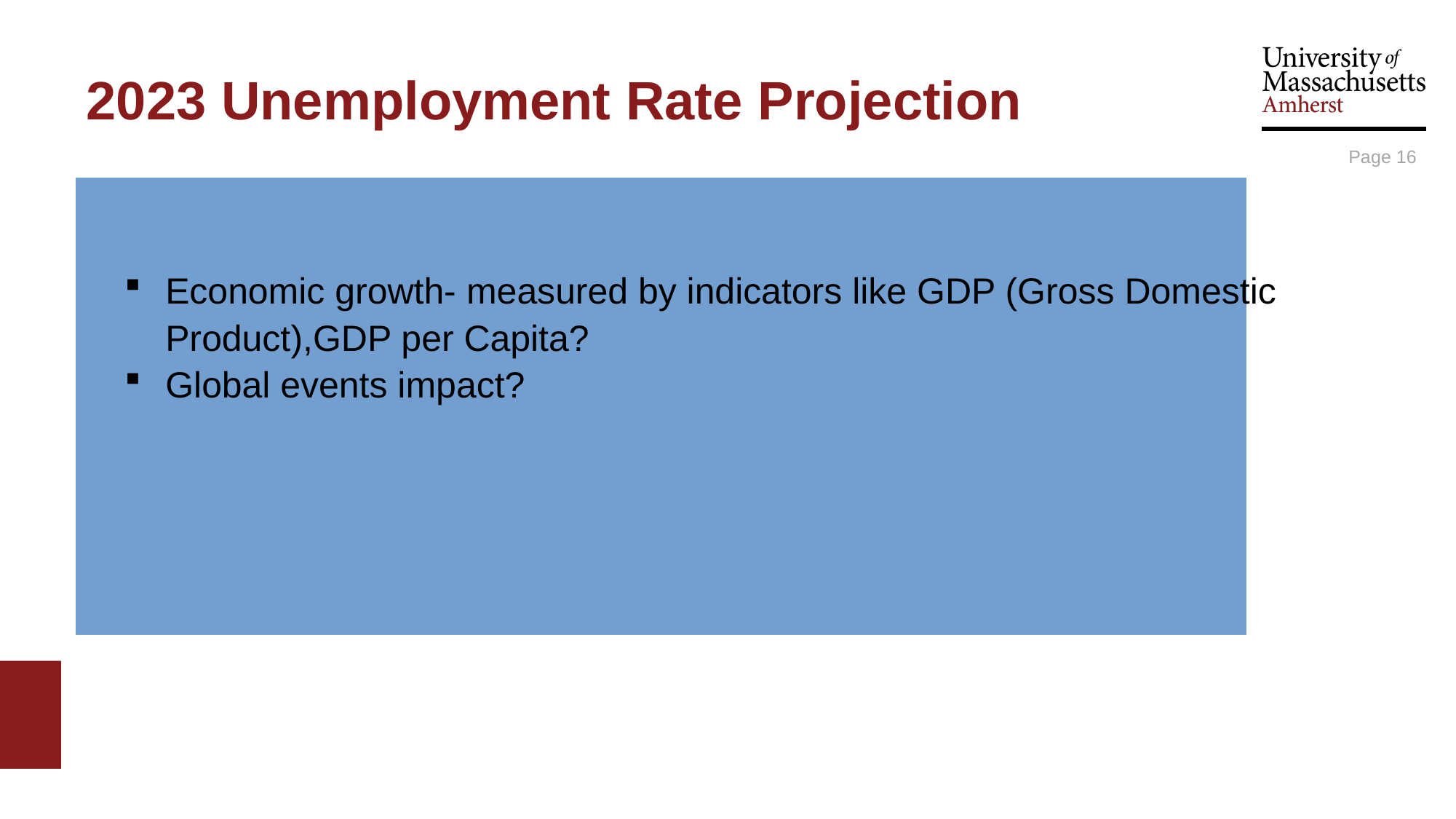

# 2023 Unemployment Rate Projection
Page 16
Bayesian Question Clustering
Economic growth- measured by indicators like GDP (Gross Domestic Product),GDP per Capita?
Global events impact?